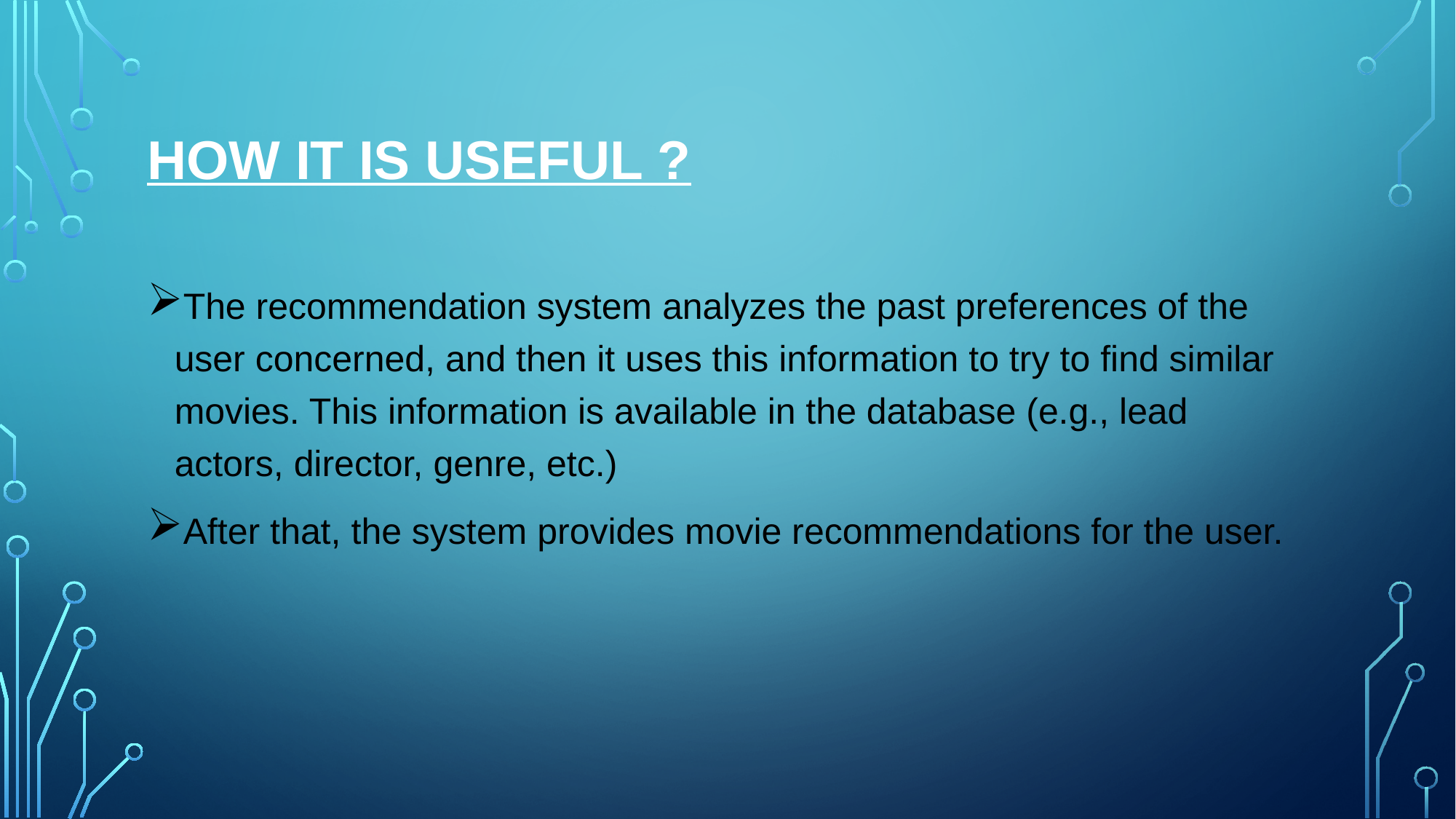

# How it is useful ?
The recommendation system analyzes the past preferences of the user concerned, and then it uses this information to try to find similar movies. This information is available in the database (e.g., lead actors, director, genre, etc.)
After that, the system provides movie recommendations for the user.